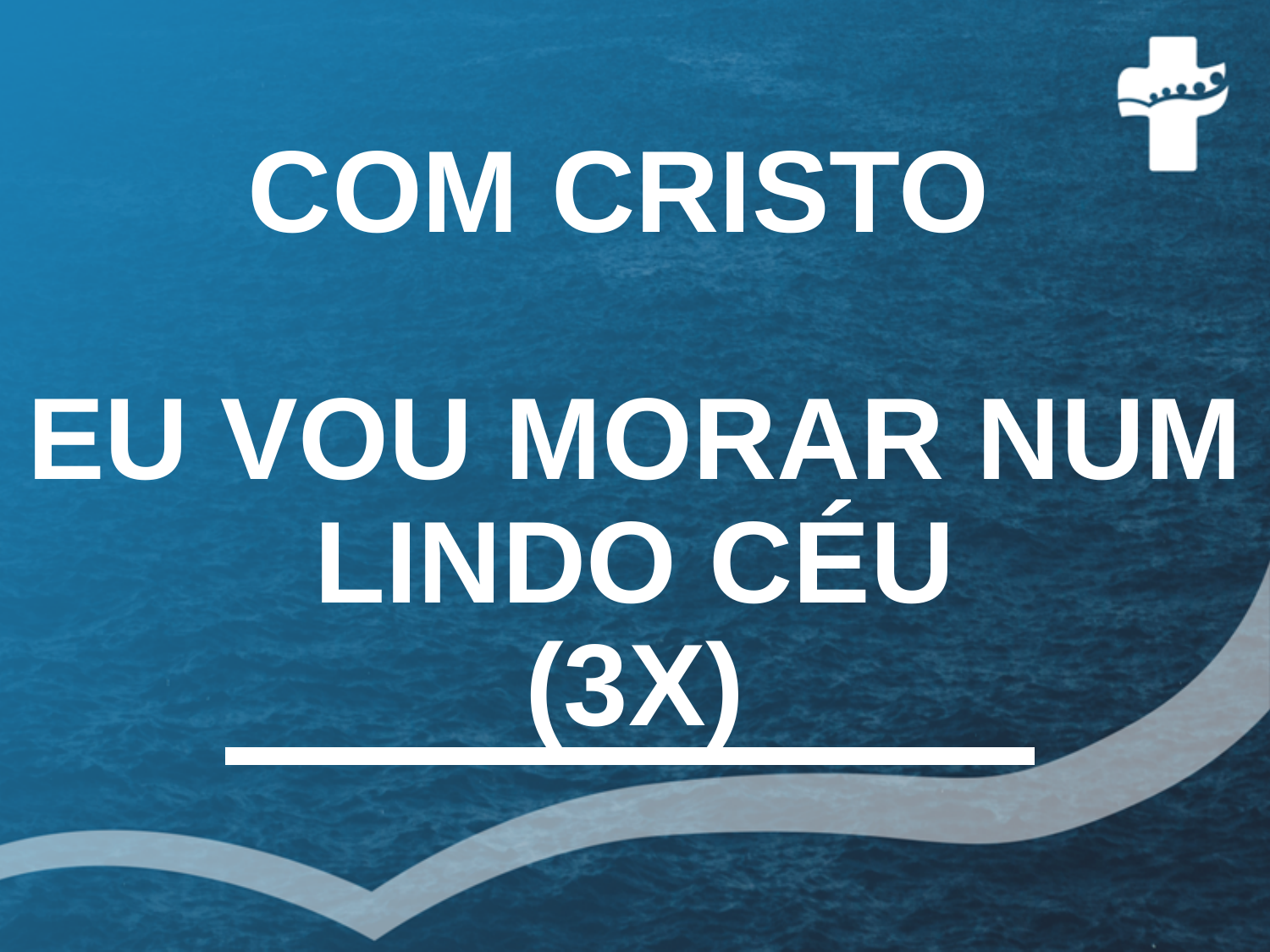

COM CRISTO

EU VOU MORAR NUM LINDO CÉU
(3X)